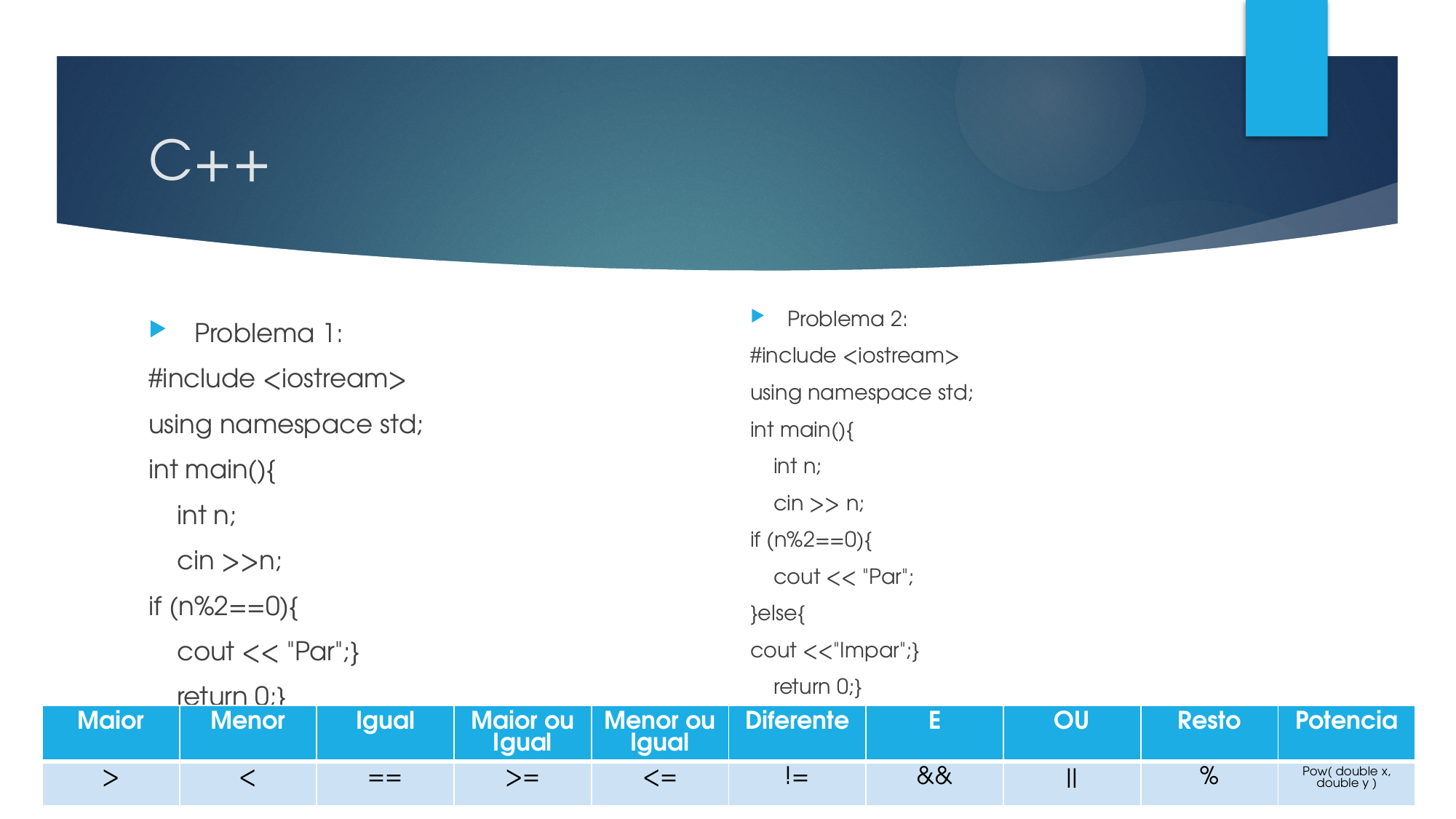

# C++
Problema 2:
#include <iostream>
using namespace std;
int main(){
    int n;
    cin >> n;
if (n%2==0){
    cout << "Par";
}else{
cout <<"Impar";}
    return 0;}

Problema 1:
#include <iostream>
using namespace std;
int main(){
    int n;
    cin >>n;
if (n%2==0){
    cout << "Par";}
    return 0;}

| Maior | Menor | Igual | Maior ou Igual | Menor ou Igual | Diferente | E | OU | Resto | Potencia |
| --- | --- | --- | --- | --- | --- | --- | --- | --- | --- |
| > | < | == | >= | <= | != | && | || | % | Pow( double x, double y ) |